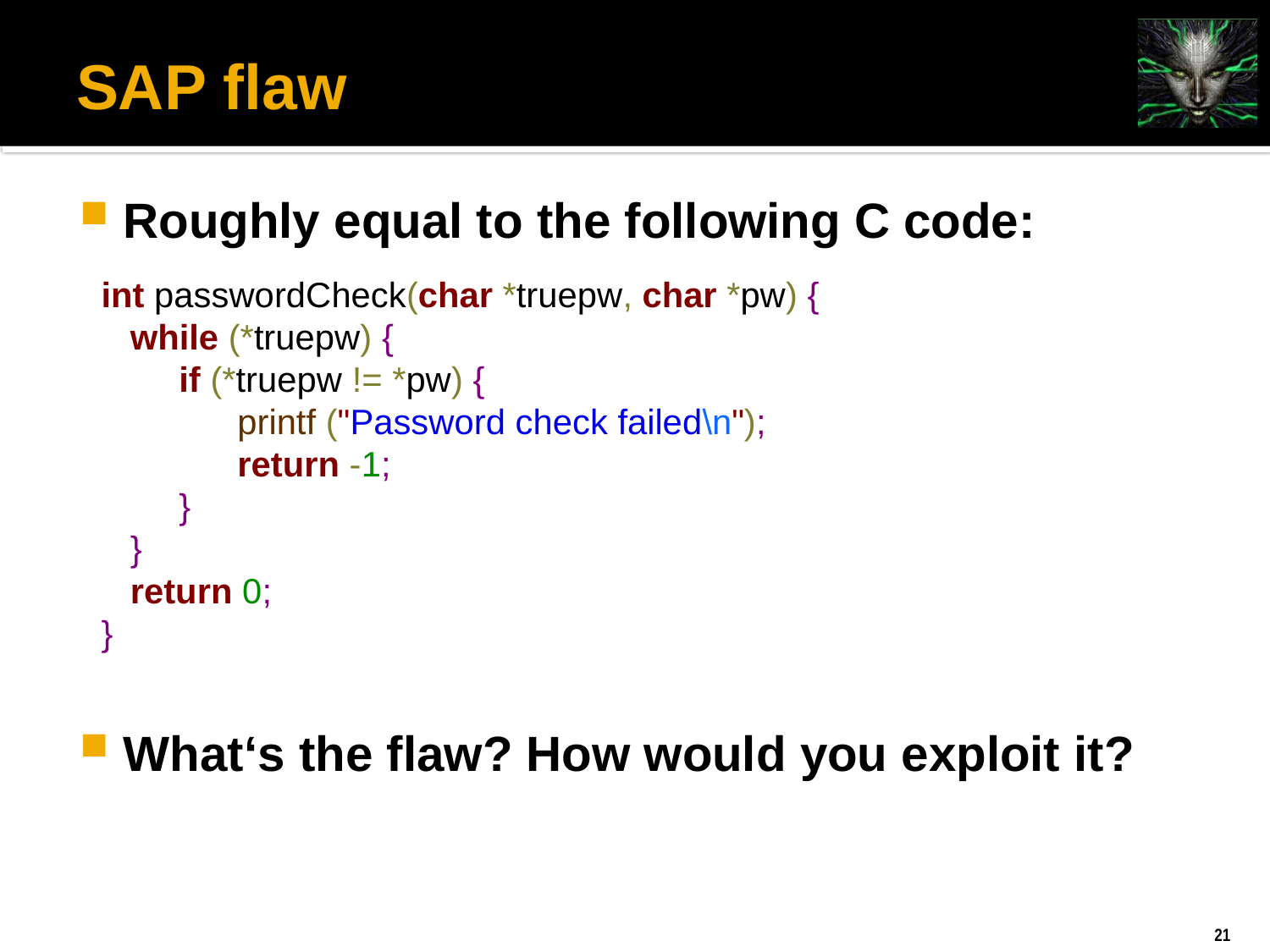

# SAP flaw
Roughly equal to the following C code:

What‘s the flaw? How would you exploit it?
int passwordCheck(char *truepw, char *pw) {
   while (*truepw) {
        if (*truepw != *pw) {
              printf ("Password check failed\n");
              return -1;
        }
   }
   return 0;
}